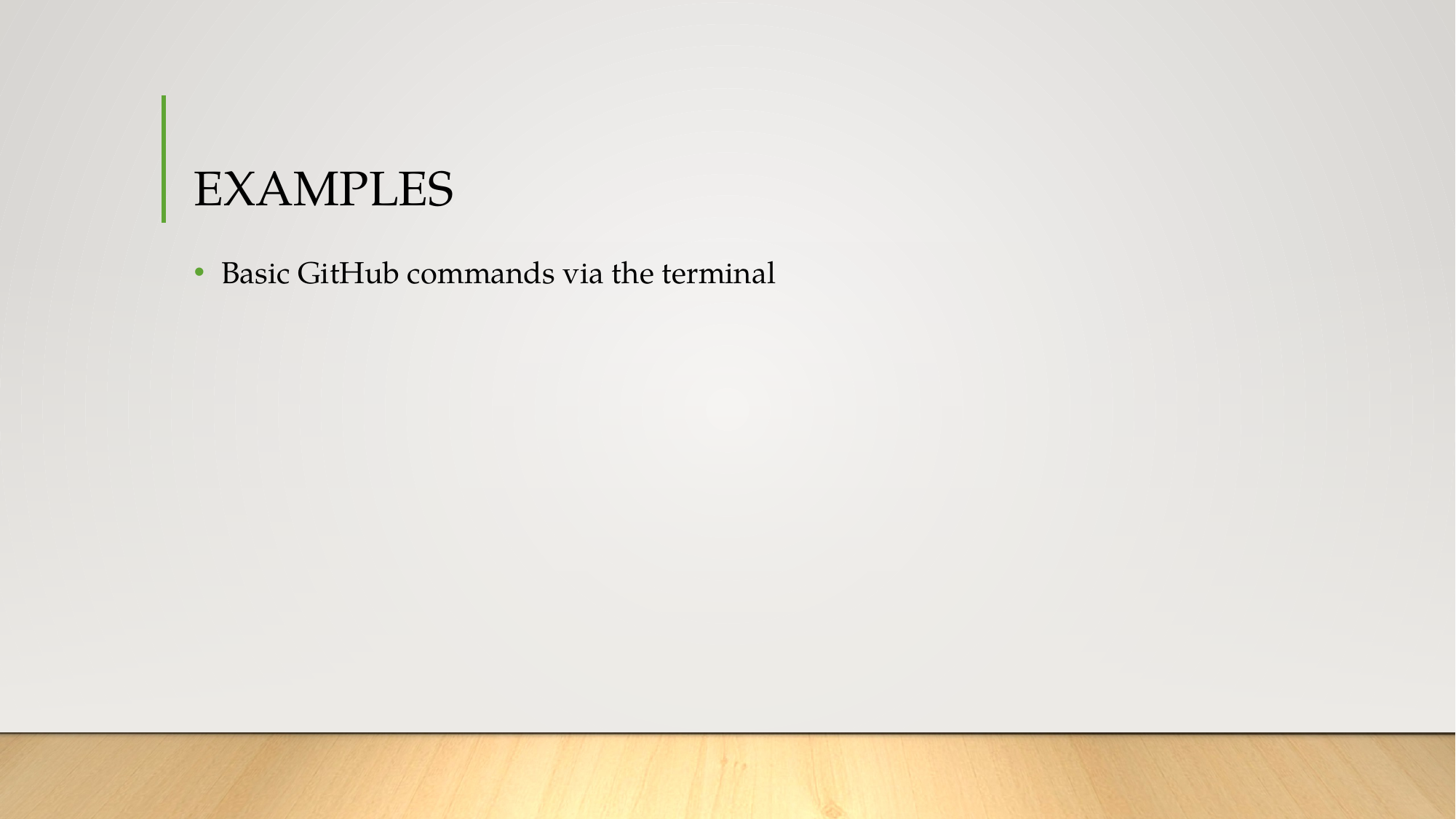

# EXAMPLES
Basic GitHub commands via the terminal